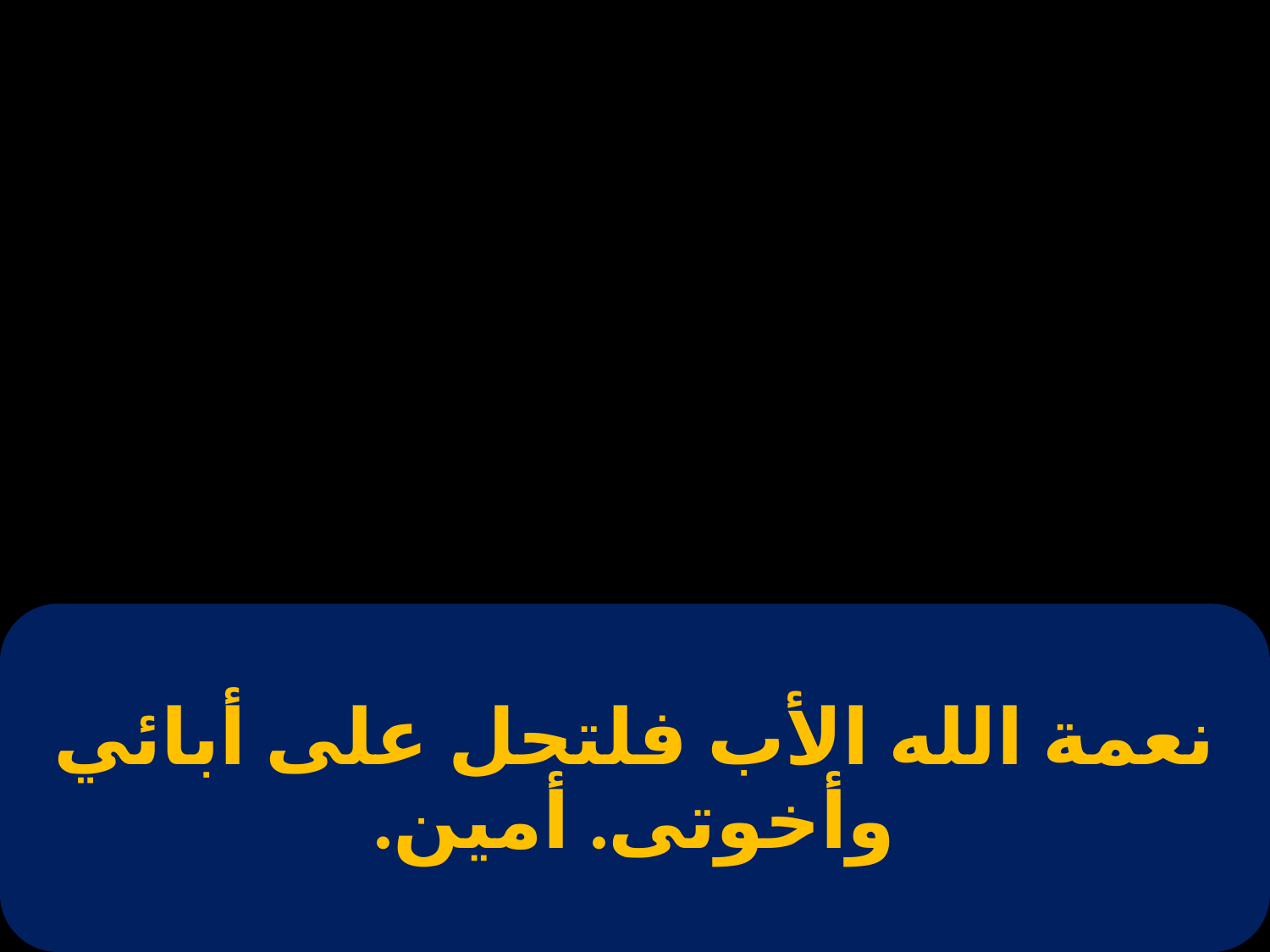

# نعمة الله الأب فلتحل على أبائي وأخوتى. أمين.